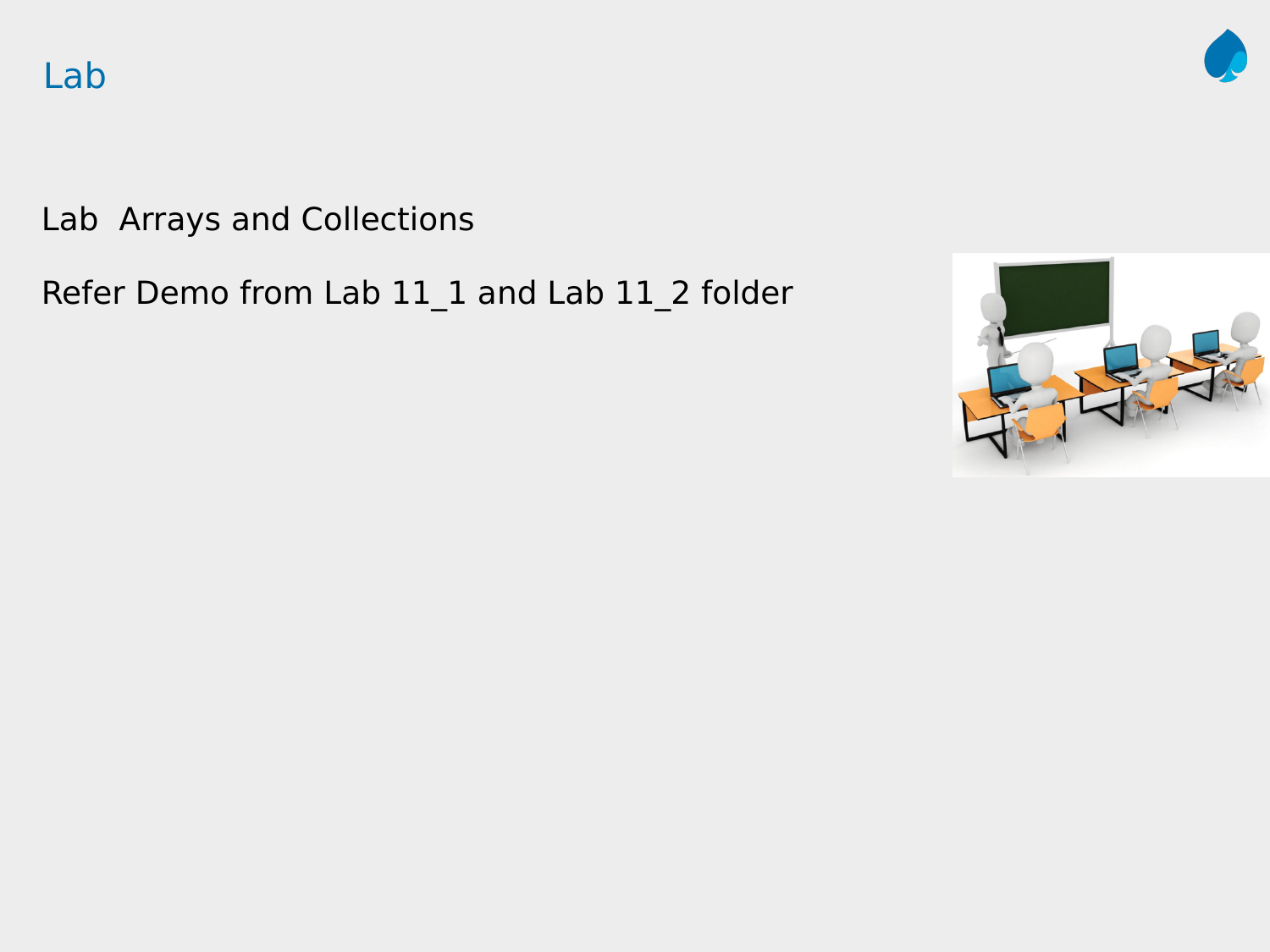

# Lab
Lab  Arrays and Collections

Refer Demo from Lab 11_1 and Lab 11_2 folder